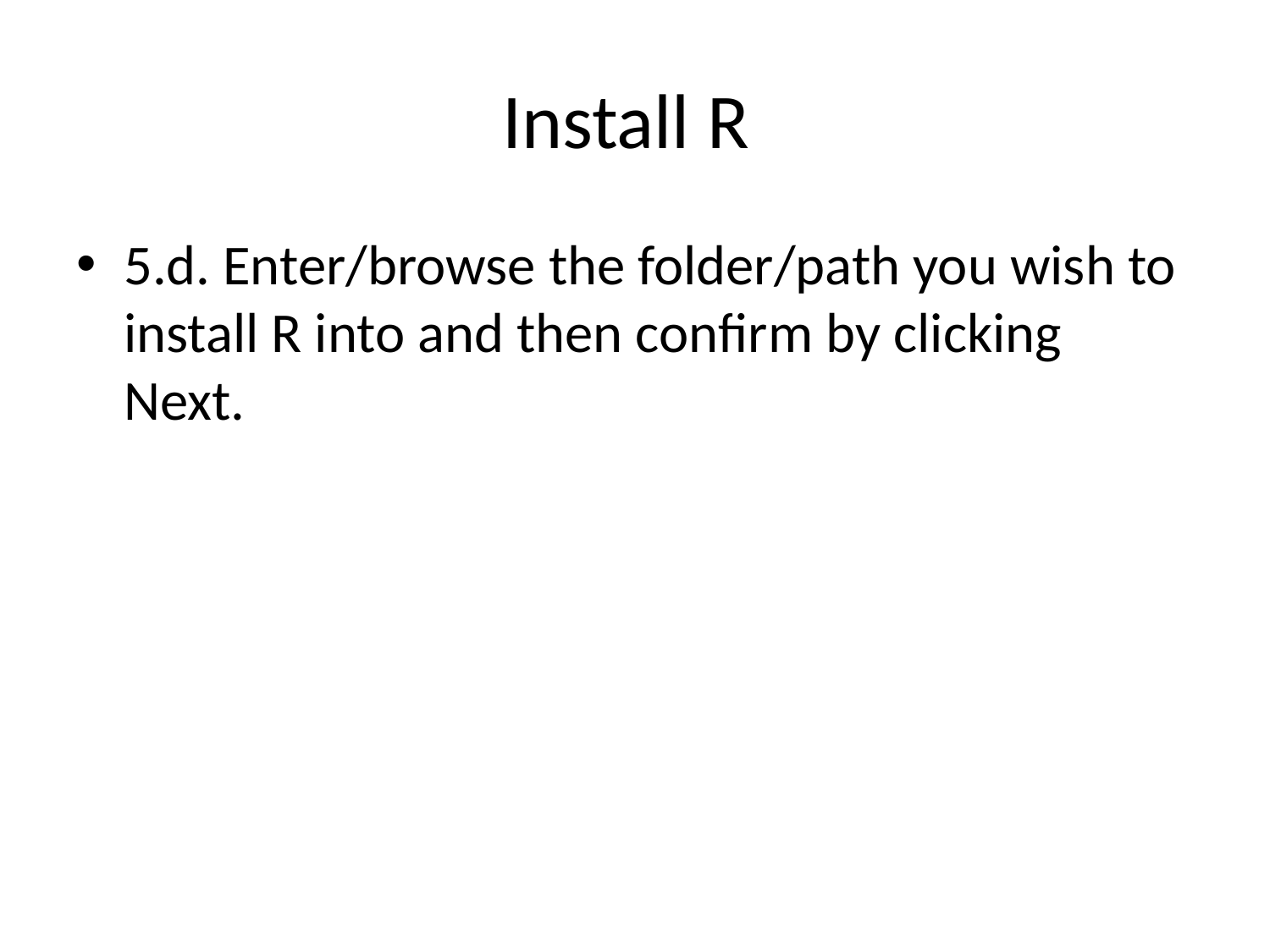

# Install R
5.d. Enter/browse the folder/path you wish to install R into and then confirm by clicking Next.